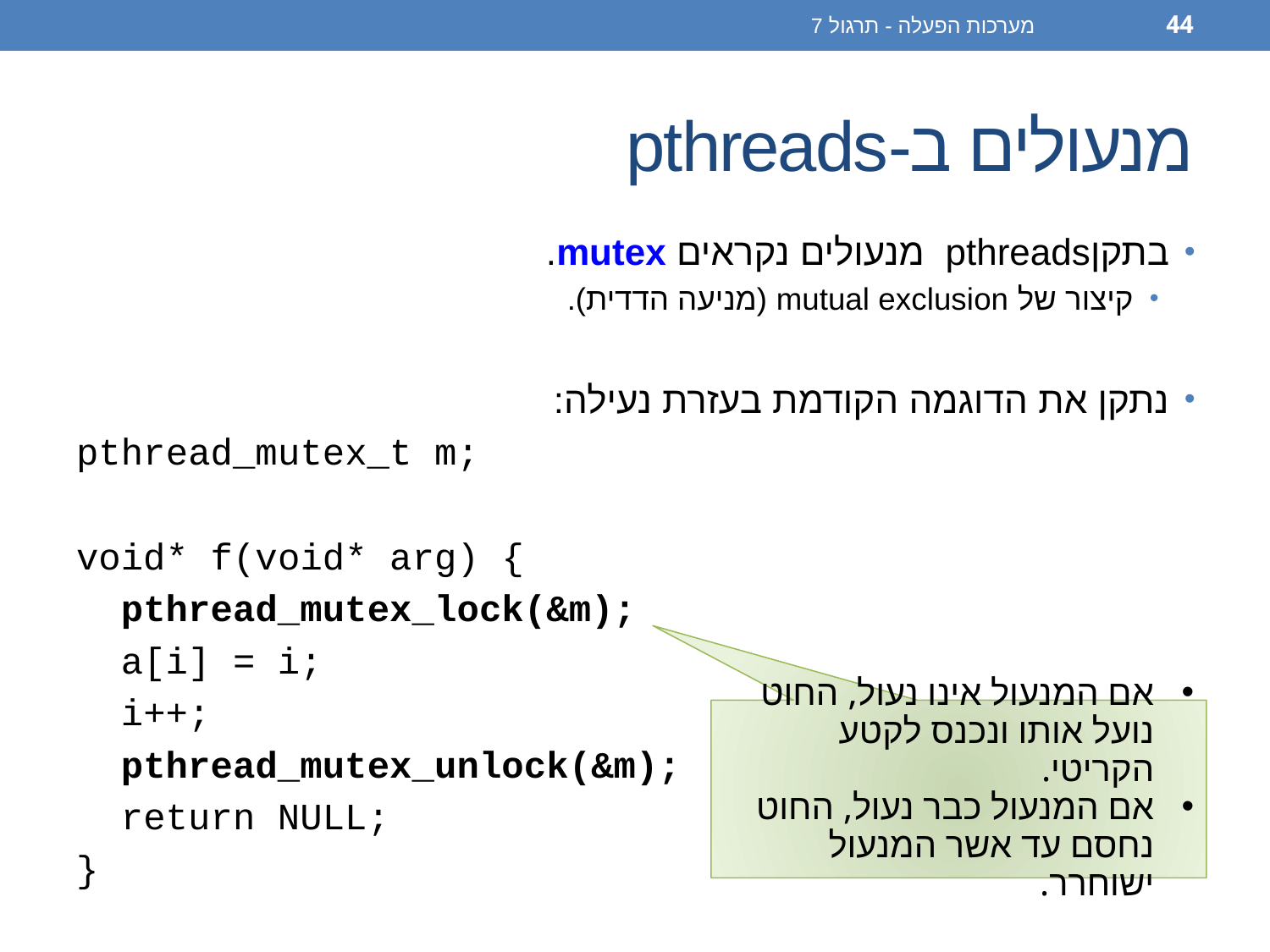

מערכות הפעלה - תרגול 7
44
# מנעולים ב-pthreads
בתקןpthreads  מנעולים נקראים mutex.
קיצור של mutual exclusion (מניעה הדדית).

נתקן את הדוגמה הקודמת בעזרת נעילה:
pthread_mutex_t m;

void* f(void* arg) {
  pthread_mutex_lock(&m);
  a[i] = i;
  i++;
  pthread_mutex_unlock(&m);
  return NULL;
}

אם המנעול אינו נעול, החוט נועל אותו ונכנס לקטע הקריטי.
אם המנעול כבר נעול, החוט נחסם עד אשר המנעול ישוחרר.